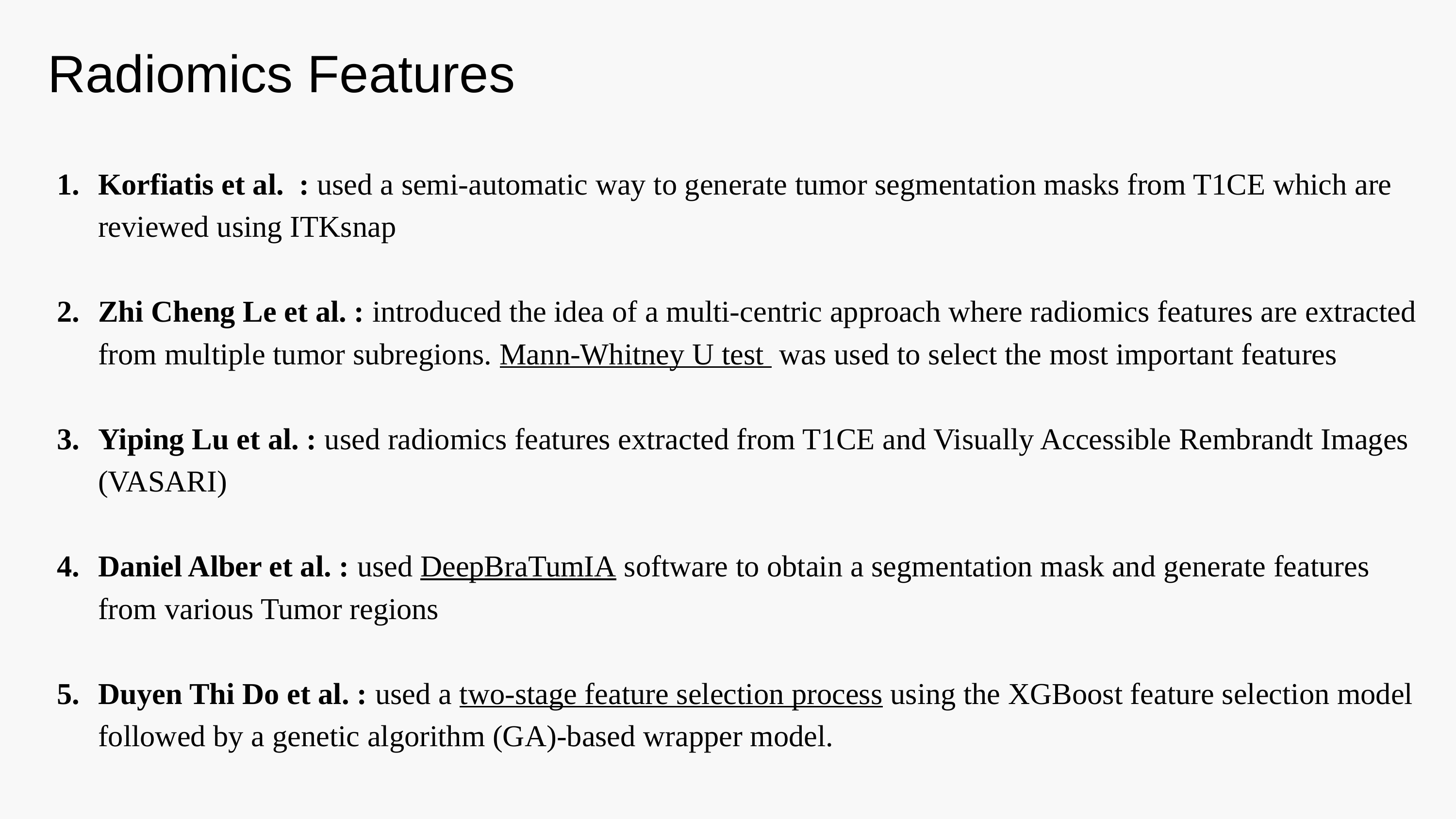

Radiomics Features
Korfiatis et al.  : used a semi-automatic way to generate tumor segmentation masks from T1CE which are reviewed using ITKsnap

Zhi Cheng Le et al. : introduced the idea of a multi-centric approach where radiomics features are extracted from multiple tumor subregions. Mann-Whitney U test  was used to select the most important features

Yiping Lu et al. : used radiomics features extracted from T1CE and Visually Accessible Rembrandt Images (VASARI)

Daniel Alber et al. : used DeepBraTumIA software to obtain a segmentation mask and generate features from various Tumor regions

Duyen Thi Do et al. : used a two-stage feature selection process using the XGBoost feature selection model followed by a genetic algorithm (GA)-based wrapper model.